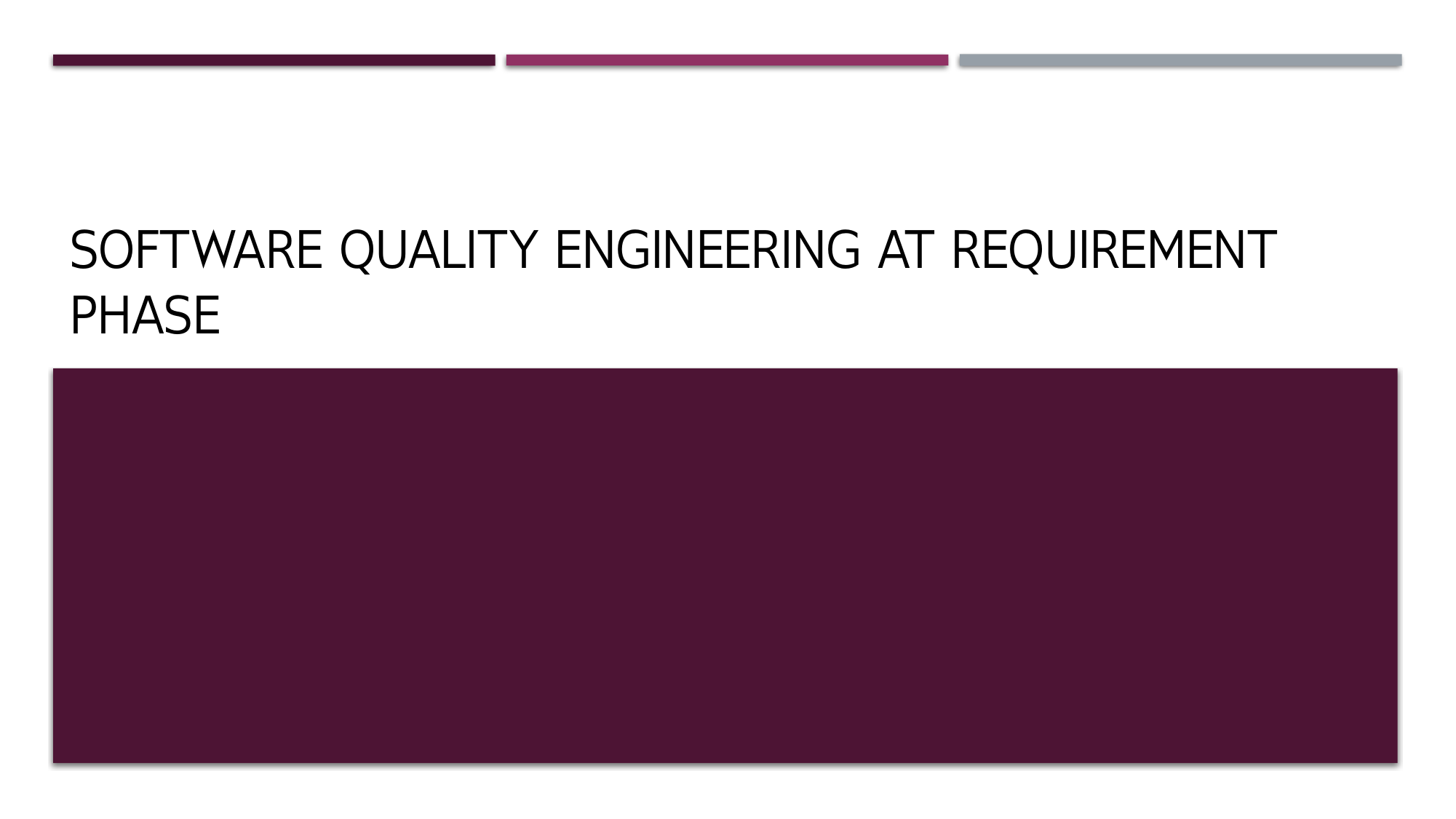

# Software Quality Engineering at Requirement Phase